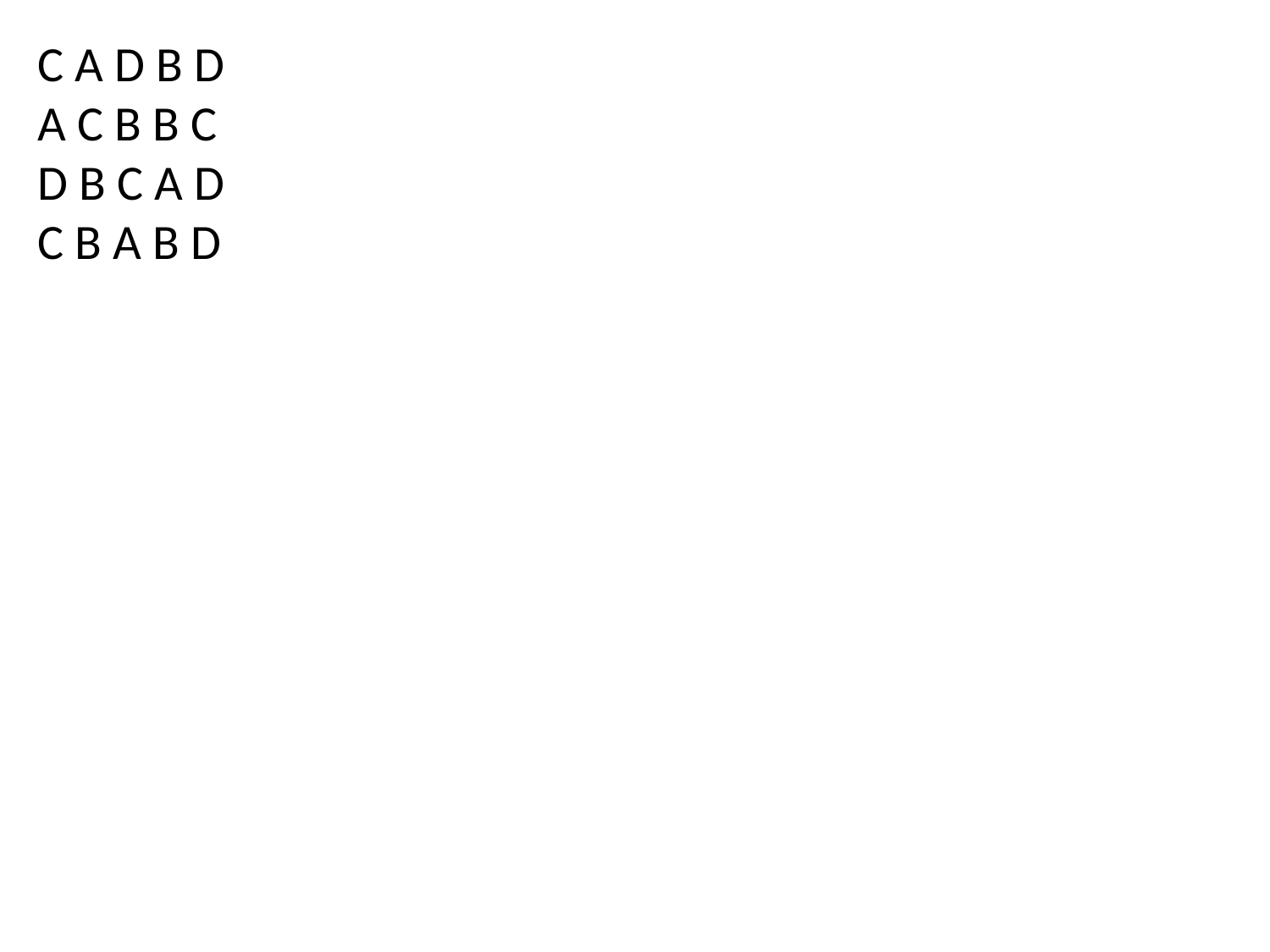

C A D B D
A C B B C
D B C A D
C B A B D